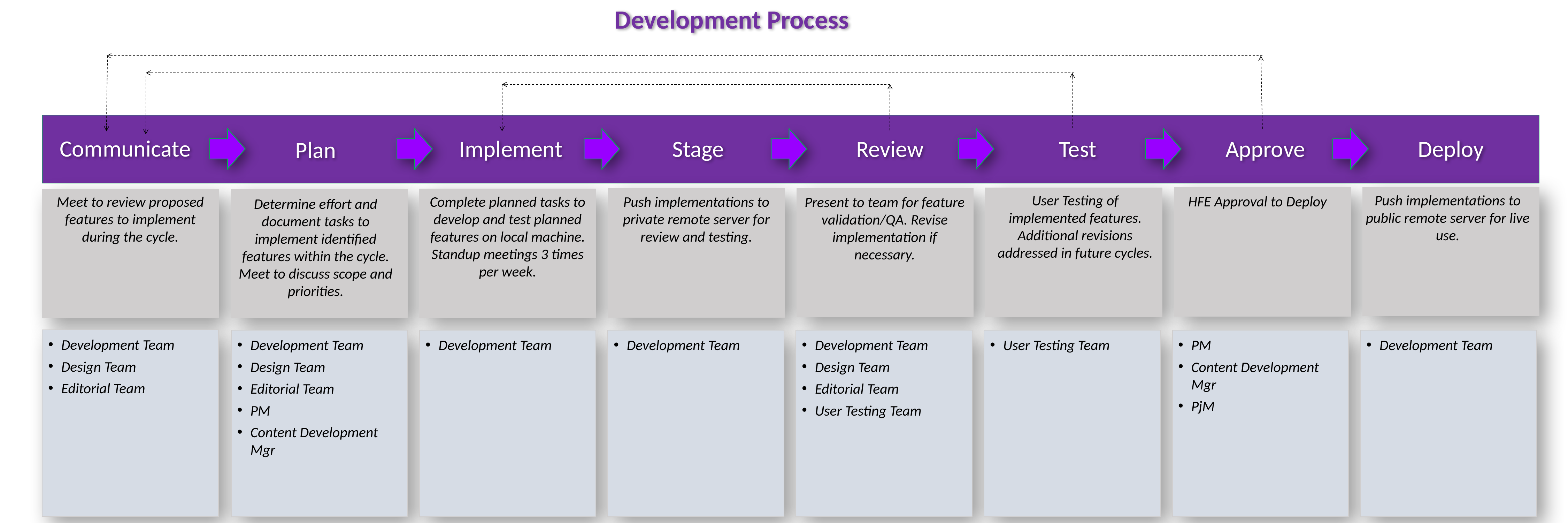

Development Process

Implement
Stage
Review
Communicate
Test
Deploy
Approve
Plan

User Testing of implemented features. Additional revisions addressed in future cycles.
Push implementations to public remote server for live use.

HFE Approval to Deploy
Meet to review proposed features to implement during the cycle.
Push implementations to private remote server for review and testing.
Complete planned tasks to develop and test planned features on local machine.
Standup meetings 3 times per week.
Present to team for feature validation/QA. Revise implementation if necessary.
Determine effort and document tasks to implement identified features within the cycle.
Meet to discuss scope and priorities.

Development Team
Design Team
Editorial Team
Development Team
Development Team
Development Team
Design Team
Editorial Team
User Testing Team
User Testing Team
PM
Content Development Mgr
PjM
Development Team
Development Team
Design Team
Editorial Team
PM
Content Development Mgr